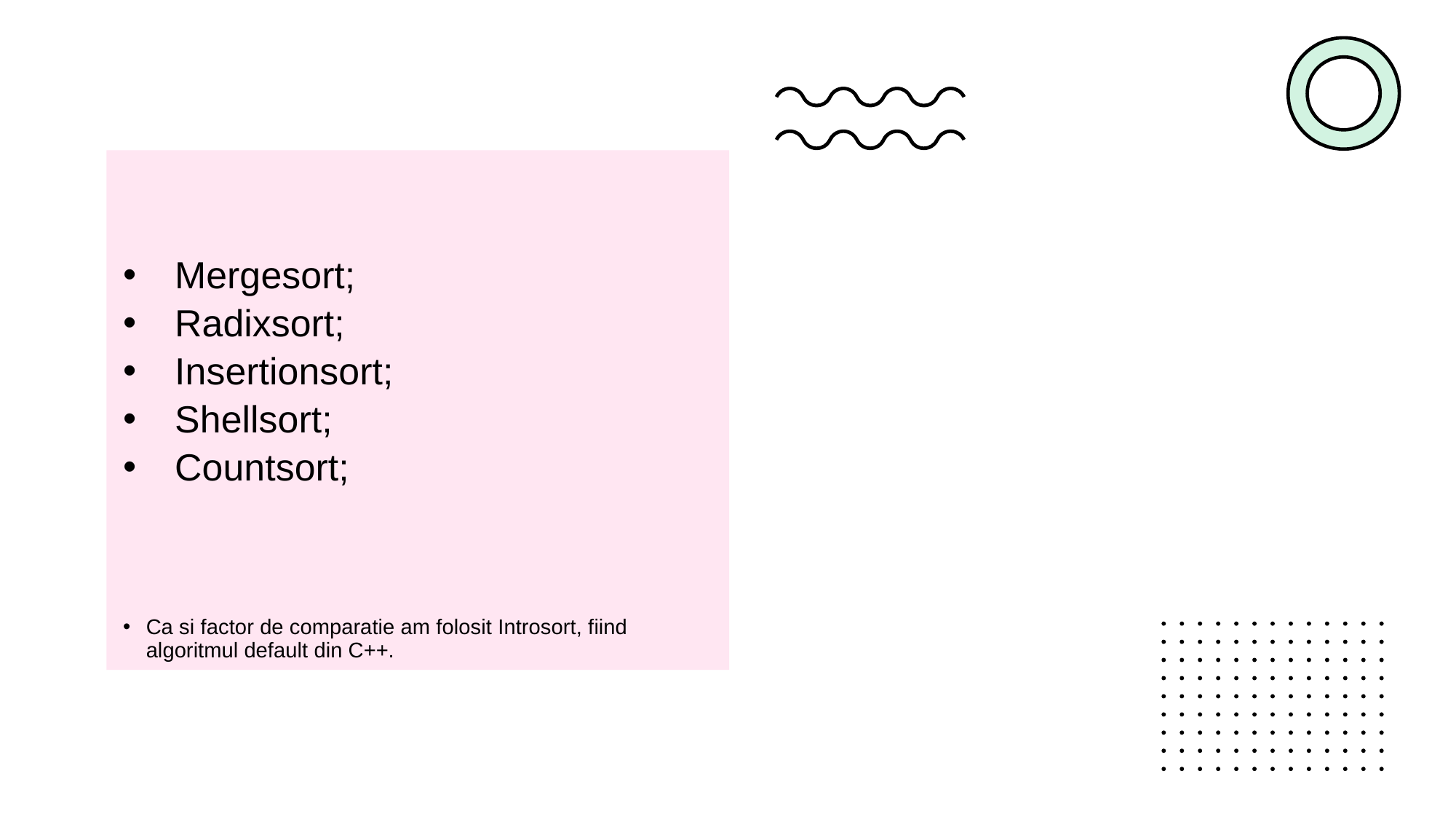

Mergesort;
Radixsort;
Insertionsort;
Shellsort;
Countsort;

Ca si factor de comparatie am folosit Introsort, fiind algoritmul default din C++.